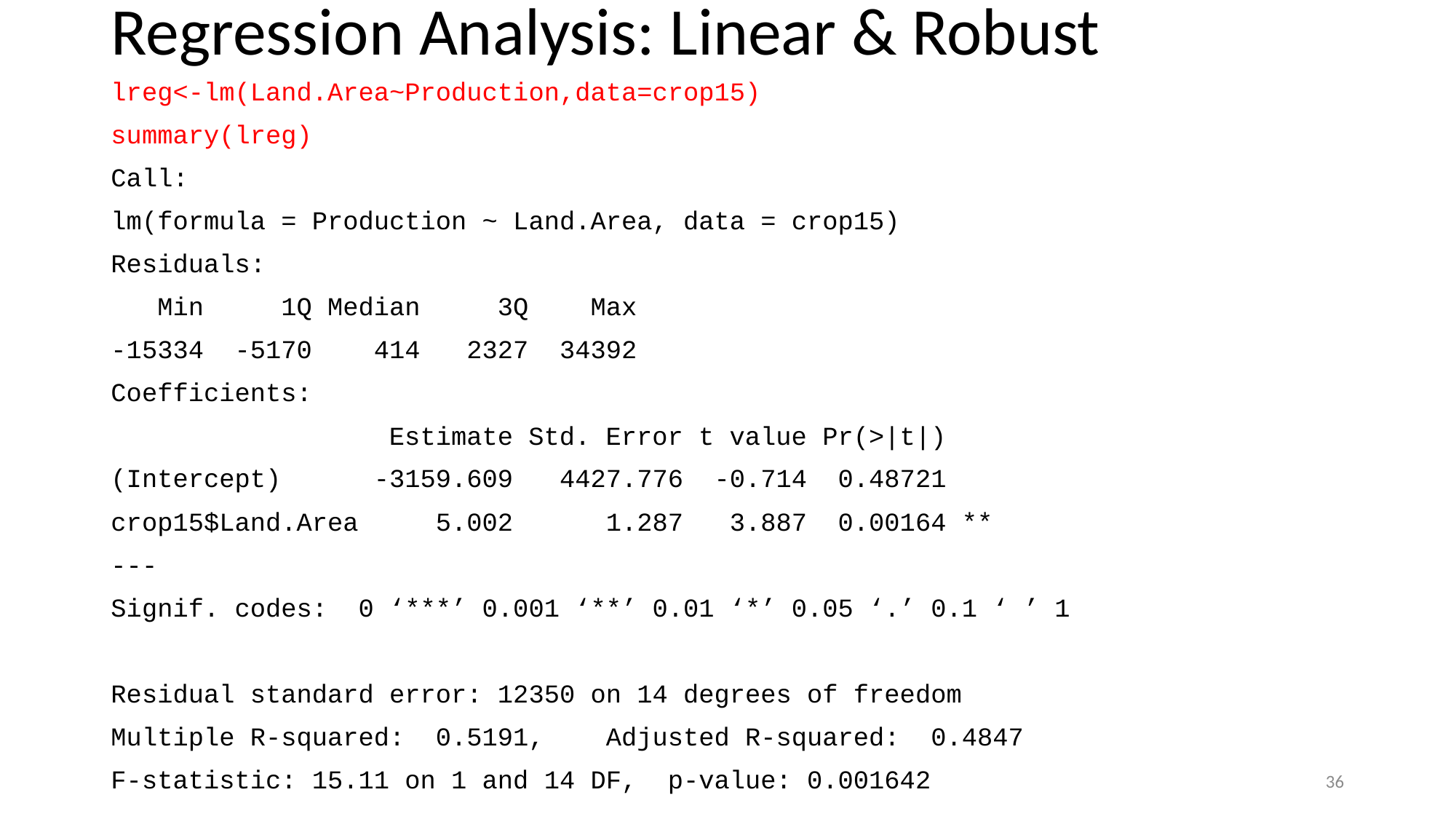

# Regression Analysis: Linear & Robust
lreg<-lm(Land.Area~Production,data=crop15)
summary(lreg)
Call:
lm(formula = Production ~ Land.Area, data = crop15)
Residuals:
   Min     1Q Median     3Q    Max
-15334  -5170    414   2327  34392
Coefficients:
                  Estimate Std. Error t value Pr(>|t|)
(Intercept)      -3159.609   4427.776  -0.714  0.48721
crop15$Land.Area     5.002      1.287   3.887  0.00164 **
---
Signif. codes:  0 ‘***’ 0.001 ‘**’ 0.01 ‘*’ 0.05 ‘.’ 0.1 ‘ ’ 1

Residual standard error: 12350 on 14 degrees of freedom
Multiple R-squared:  0.5191,    Adjusted R-squared:  0.4847
F-statistic: 15.11 on 1 and 14 DF,  p-value: 0.001642

36